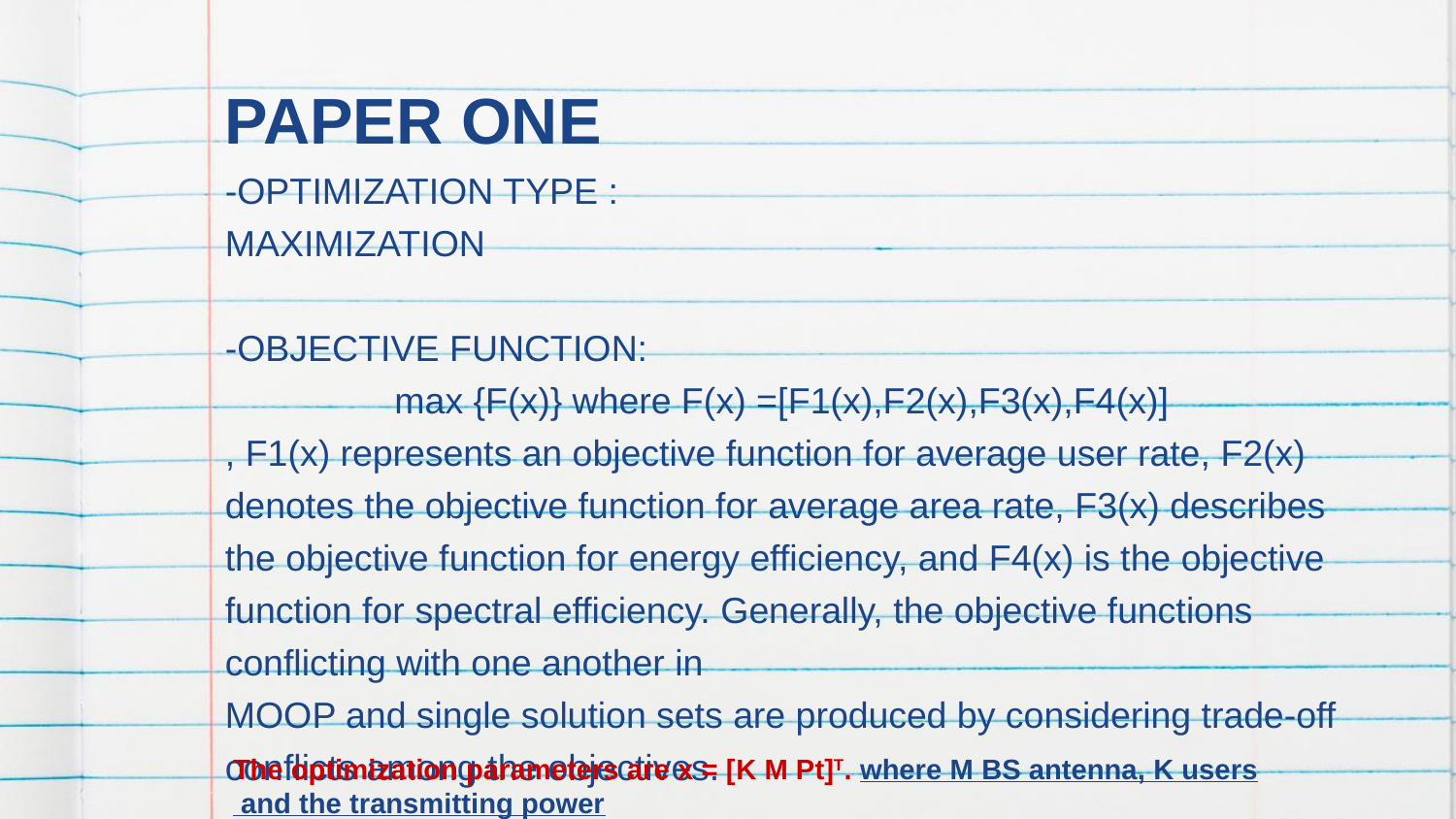

# PAPER ONE
8
-OPTIMIZATION TYPE :
MAXIMIZATION

-OBJECTIVE FUNCTION:
max {F(x)} where F(x) =[F1(x),F2(x),F3(x),F4(x)]
, F1(x) represents an objective function for average user rate, F2(x)
denotes the objective function for average area rate, F3(x) describes the objective function for energy efficiency, and F4(x) is the objective function for spectral efficiency. Generally, the objective functions conflicting with one another in
MOOP and single solution sets are produced by considering trade-off conflicts among the objectives.
The optimization parameters are x = [K M Pt]T. where M BS antenna, K users and the transmitting power
Pt for each cell.